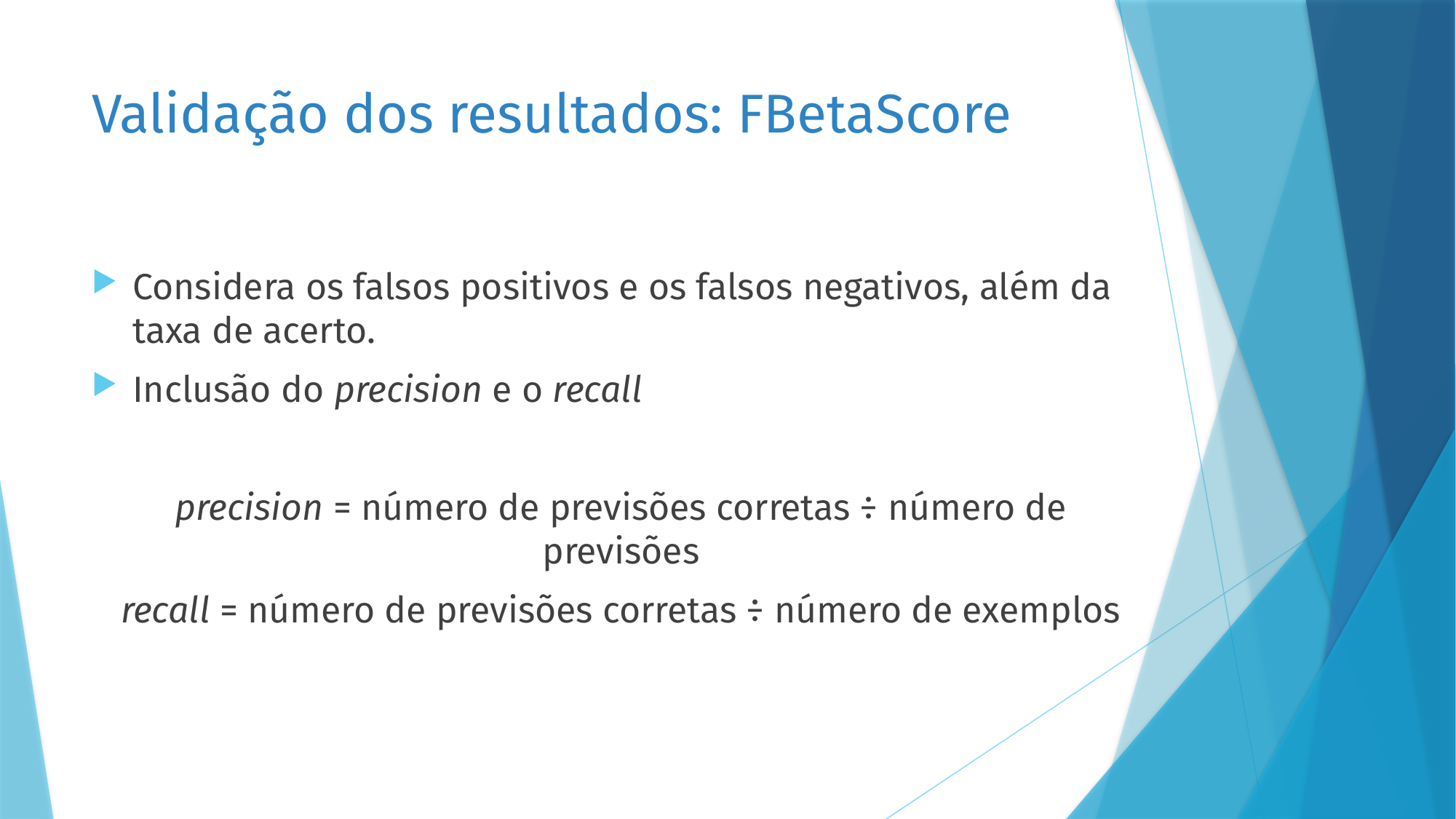

# Validação dos resultados: FBetaScore
Considera os falsos positivos e os falsos negativos, além da taxa de acerto.
Inclusão do precision e o recall

precision = número de previsões corretas ÷ número de previsões
recall = número de previsões corretas ÷ número de exemplos